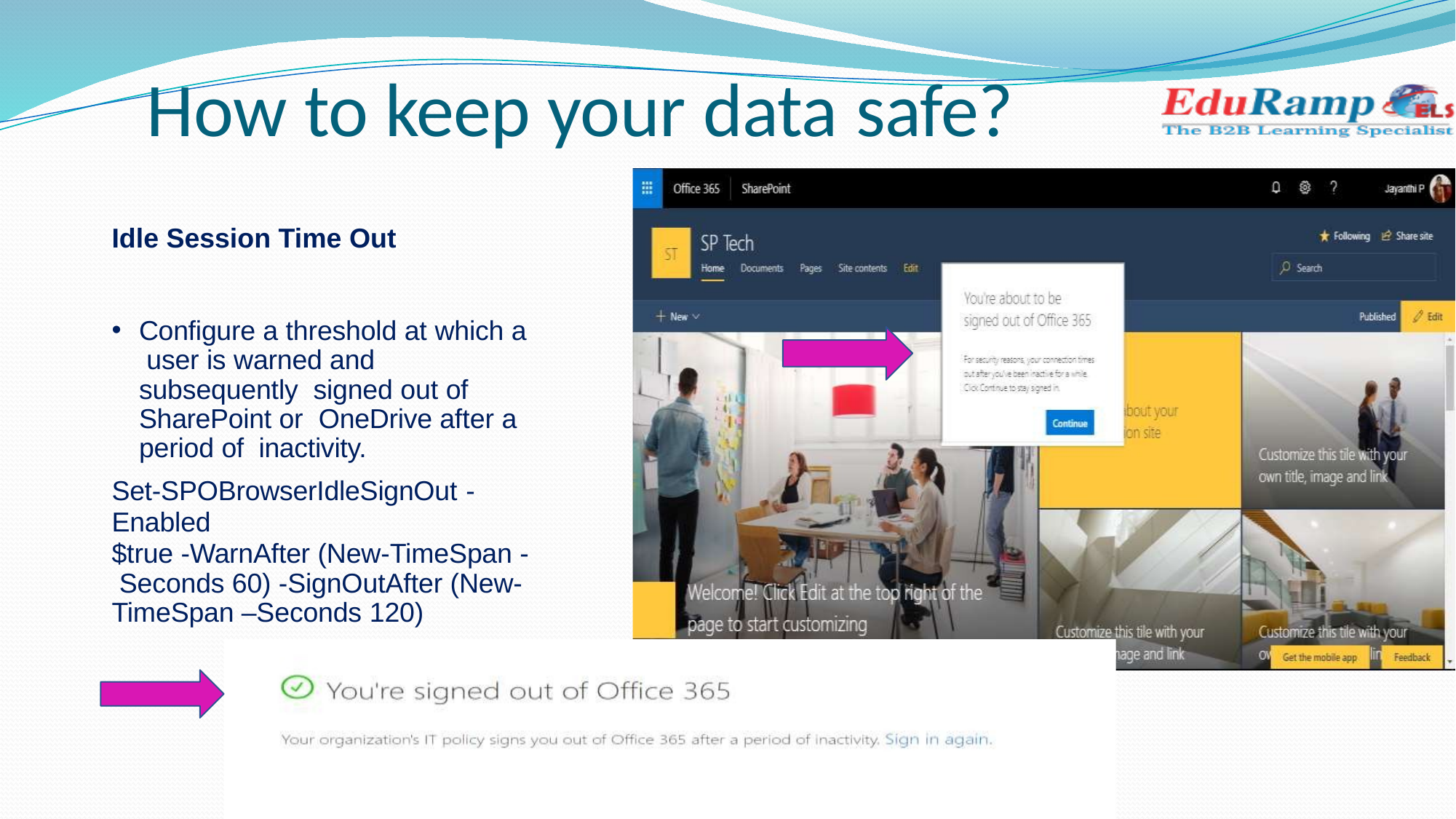

# How to keep your data safe?

Idle Session Time Out

Configure a threshold at which a  user is warned and subsequently  signed out of SharePoint or  OneDrive after a period of  inactivity.
Set-SPOBrowserIdleSignOut -Enabled
$true -WarnAfter (New-TimeSpan -  Seconds 60) -SignOutAfter (New-  TimeSpan –Seconds 120)